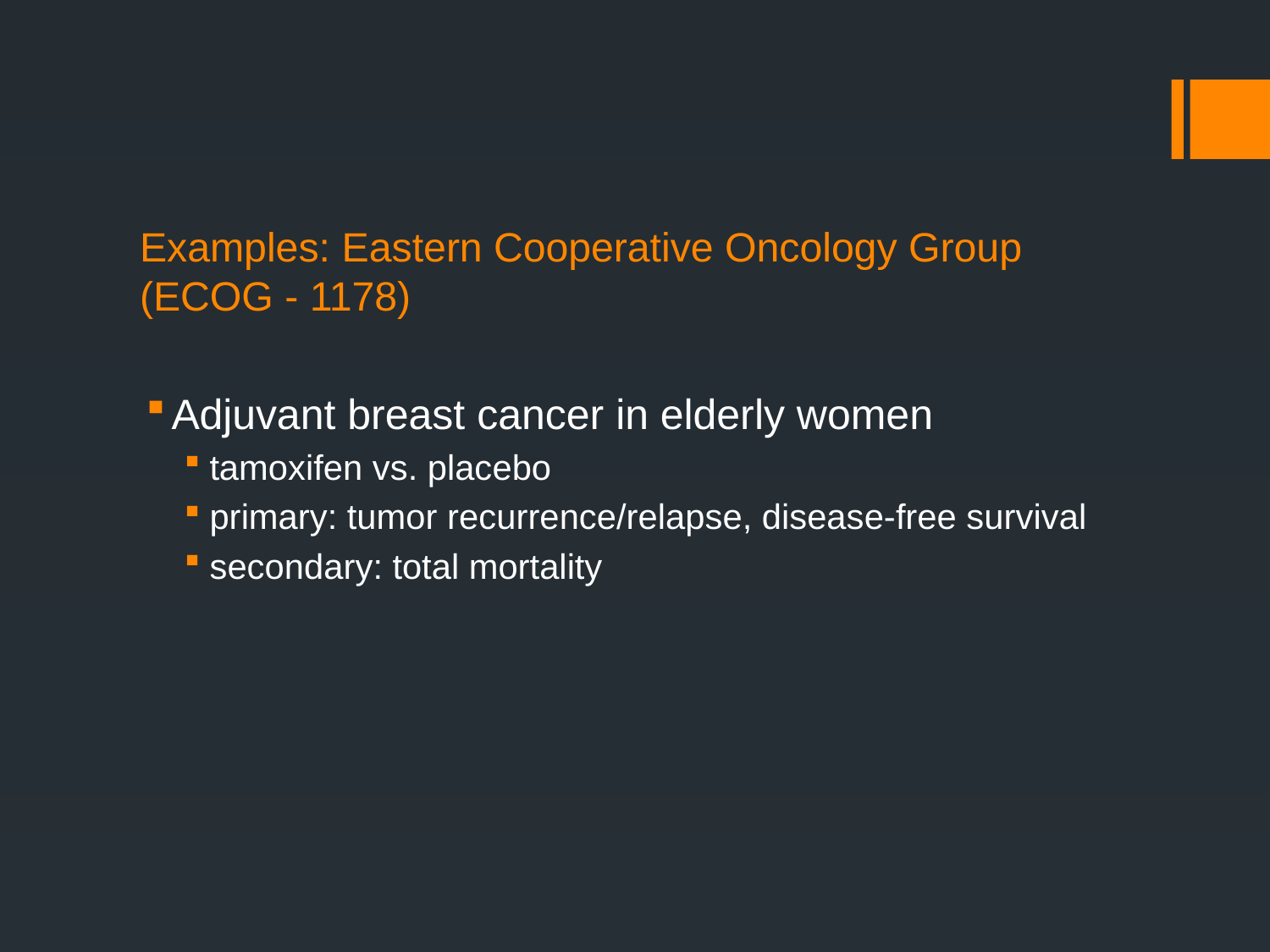

# Examples: Eastern Cooperative Oncology Group (ECOG - 1178)
Adjuvant breast cancer in elderly women
tamoxifen vs. placebo
primary: tumor recurrence/relapse, disease-free survival
secondary: total mortality